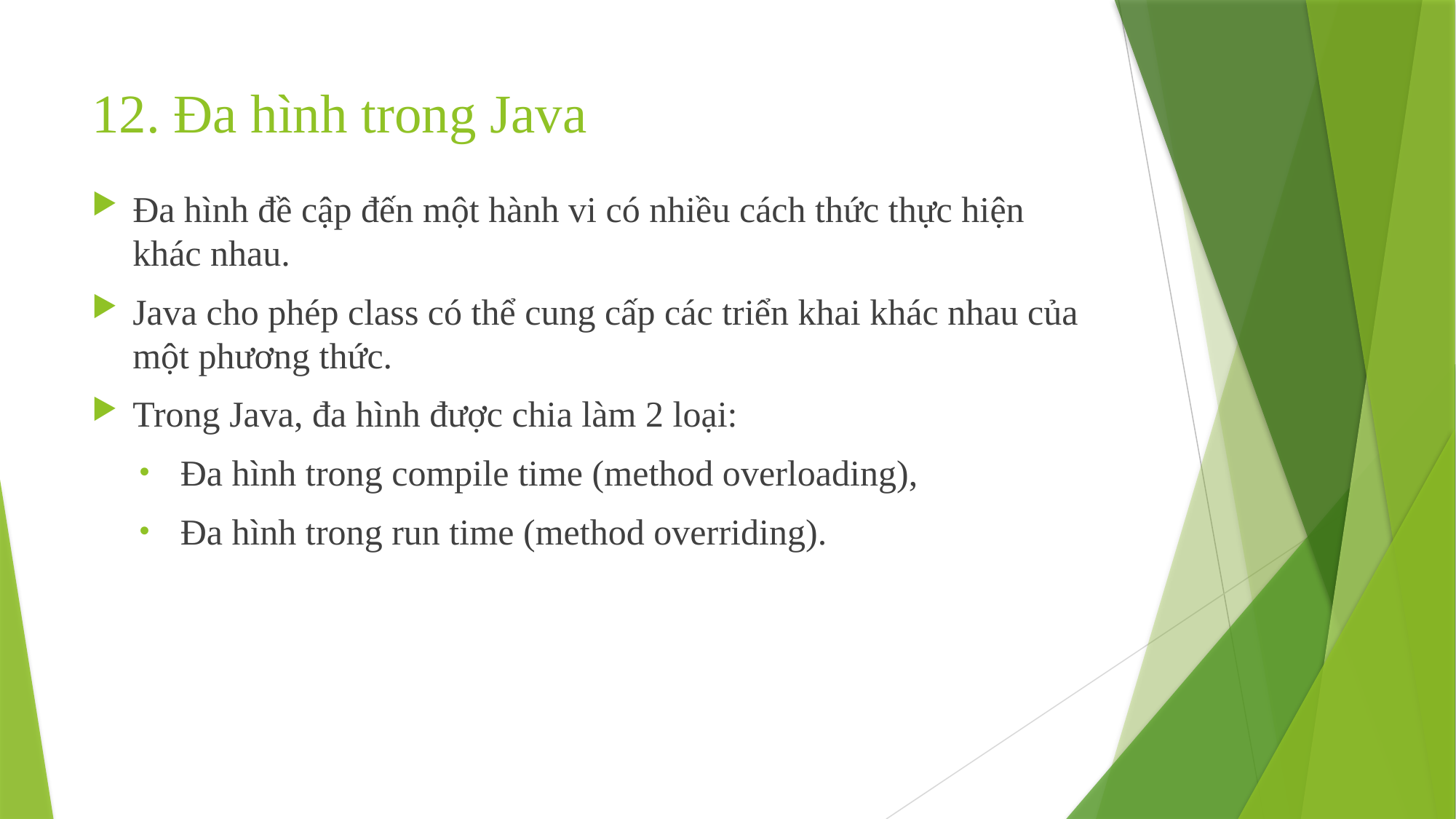

# 12. Đa hình trong Java
Đa hình đề cập đến một hành vi có nhiều cách thức thực hiện khác nhau.
Java cho phép class có thể cung cấp các triển khai khác nhau của một phương thức.
Trong Java, đa hình được chia làm 2 loại:
Đa hình trong compile time (method overloading),
Đa hình trong run time (method overriding).